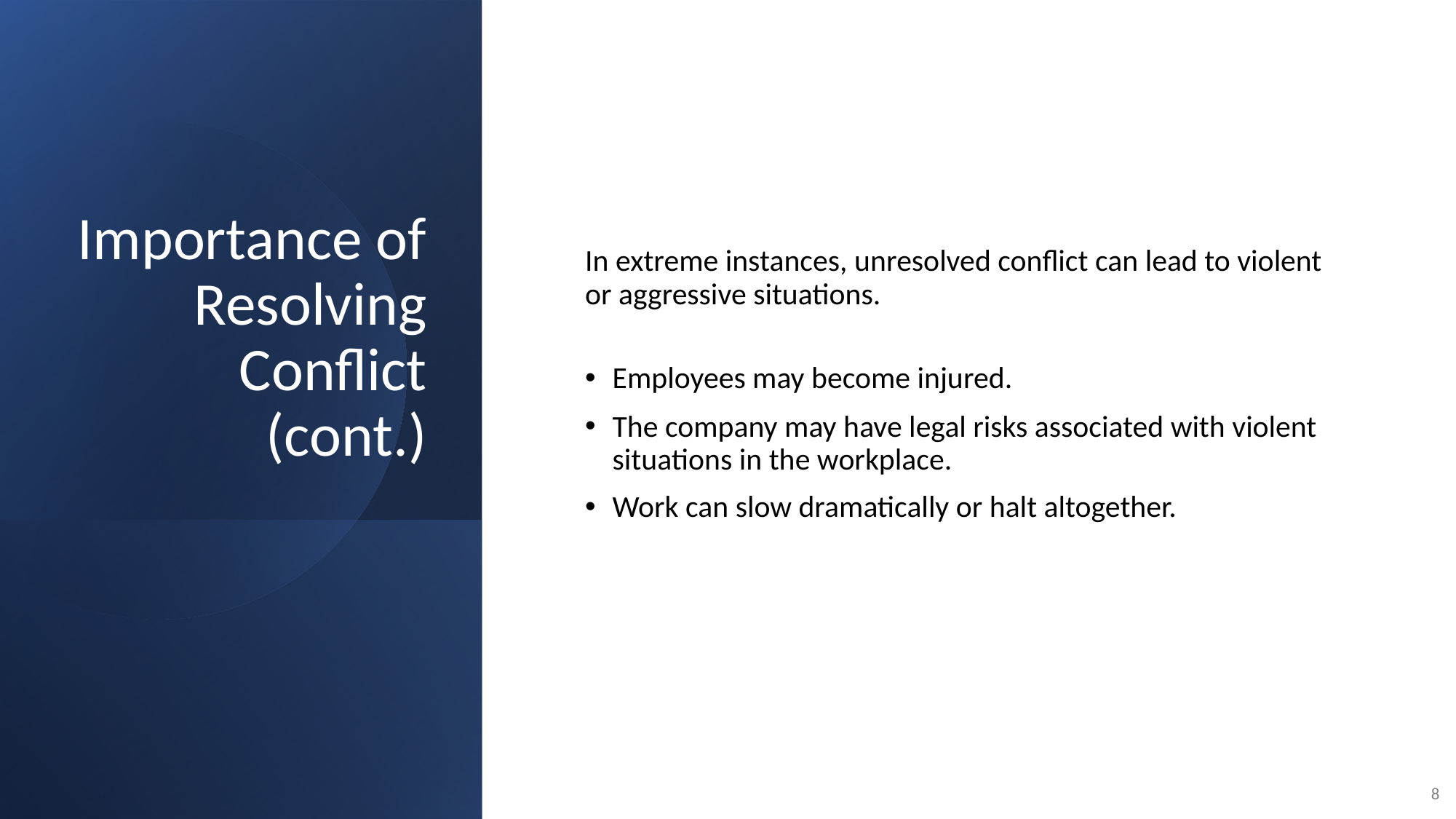

# Importance of Resolving Conflict (cont.)
In extreme instances, unresolved conflict can lead to violent or aggressive situations.
Employees may become injured.
The company may have legal risks associated with violent situations in the workplace.
Work can slow dramatically or halt altogether.

8